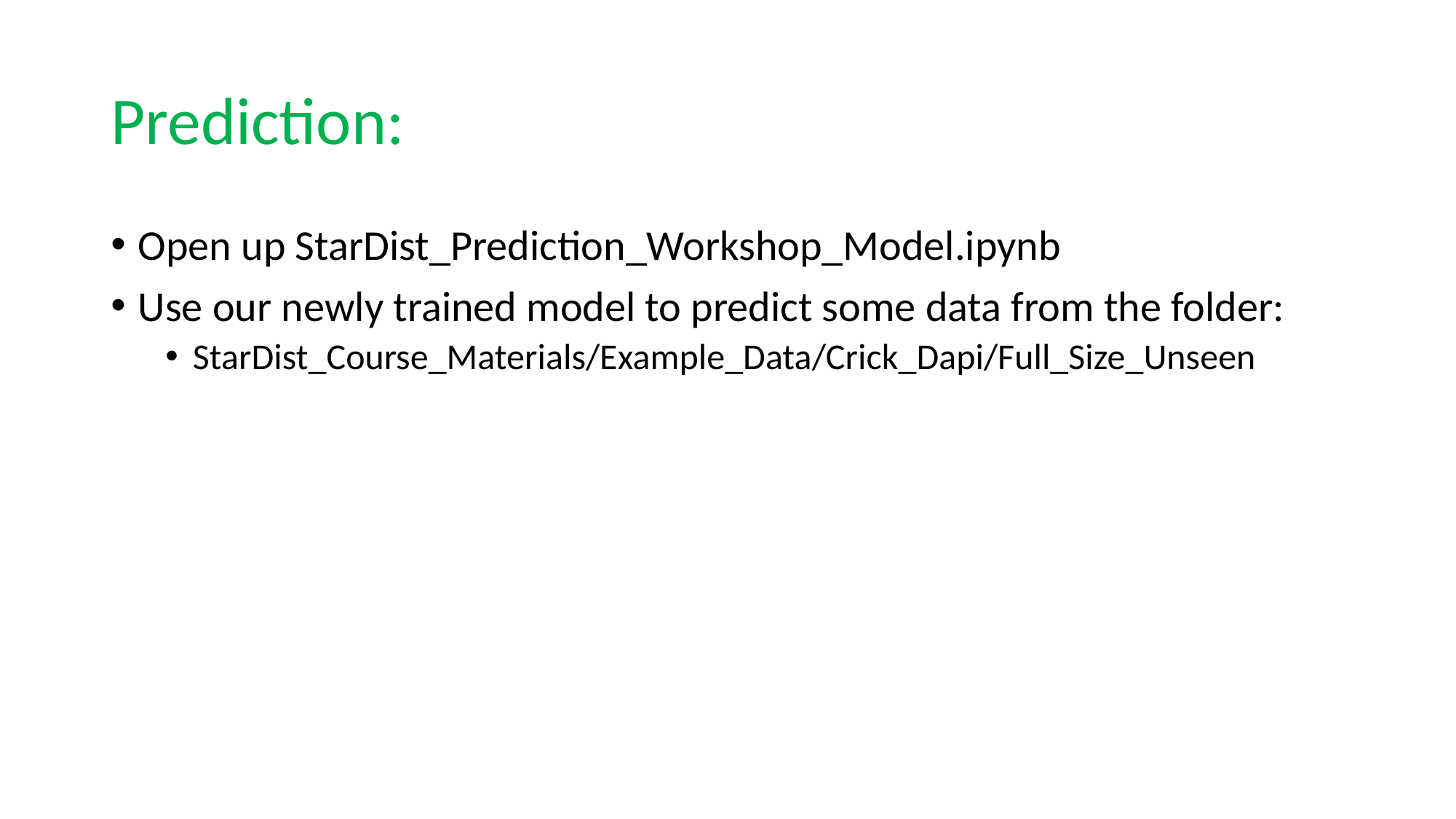

# Prediction:
Open up StarDist_Prediction_Workshop_Model.ipynb
Use our newly trained model to predict some data from the folder:
StarDist_Course_Materials/Example_Data/Crick_Dapi/Full_Size_Unseen